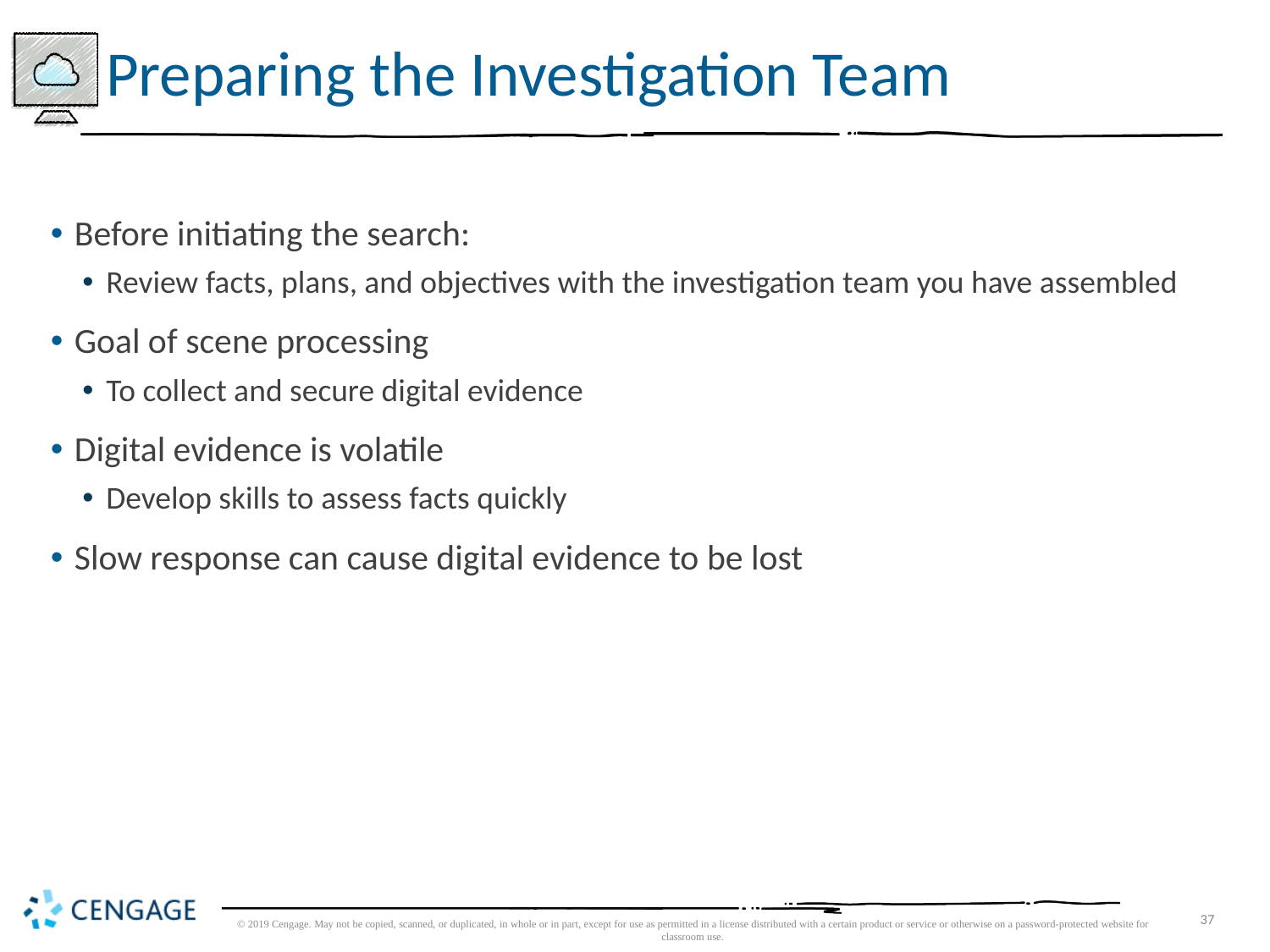

# Preparing the Investigation Team
Before initiating the search:
Review facts, plans, and objectives with the investigation team you have assembled
Goal of scene processing
To collect and secure digital evidence
Digital evidence is volatile
Develop skills to assess facts quickly
Slow response can cause digital evidence to be lost
© 2019 Cengage. May not be copied, scanned, or duplicated, in whole or in part, except for use as permitted in a license distributed with a certain product or service or otherwise on a password-protected website for classroom use.